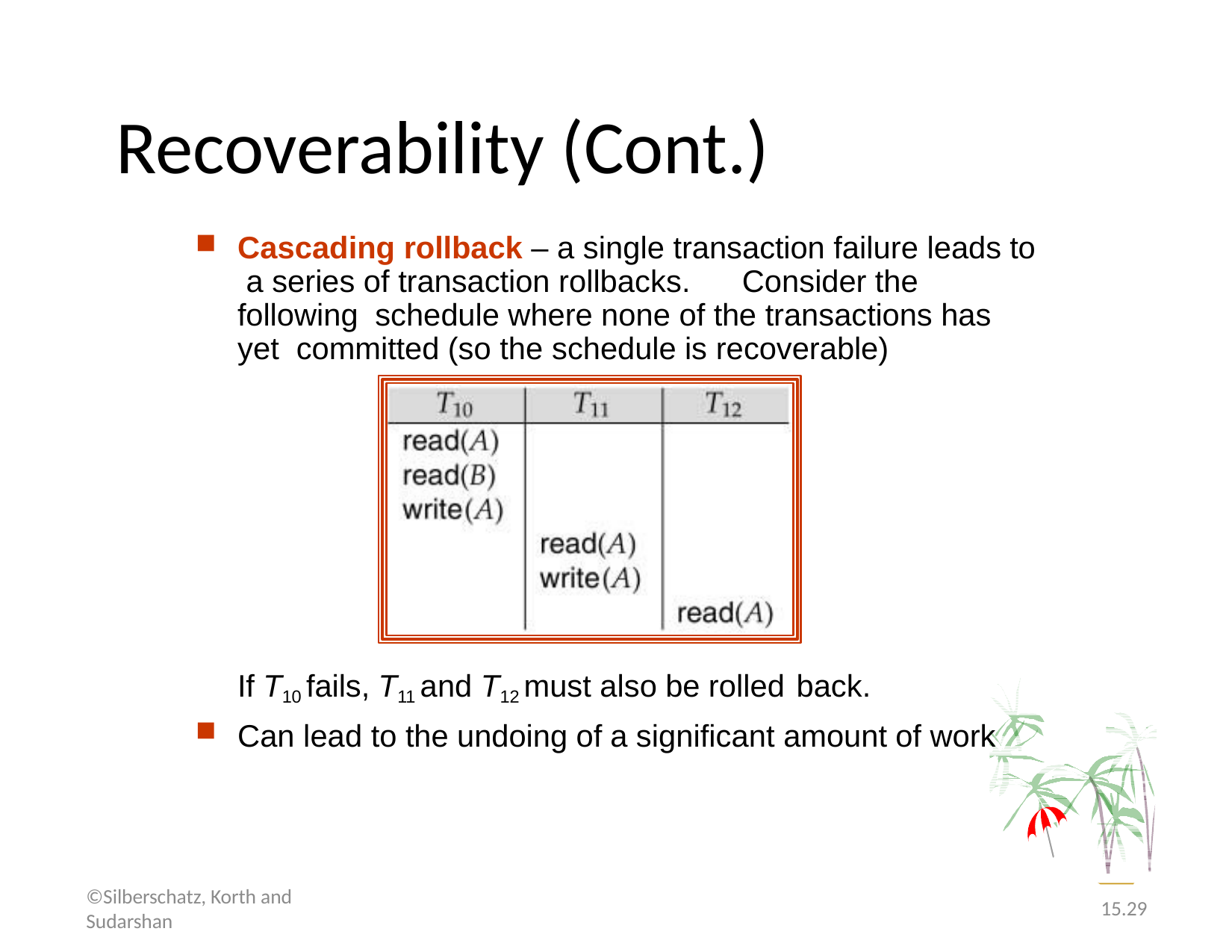

# Recoverability (Cont.)

Cascading rollback – a single transaction failure leads to  a series of transaction rollbacks.	Consider the following  schedule where none of the transactions has yet  committed (so the schedule is recoverable)

If T10 fails, T11 and T12 must also be rolled back.
Can lead to the undoing of a significant amount of work

©Silberschatz, Korth and Sudarshan
15.29